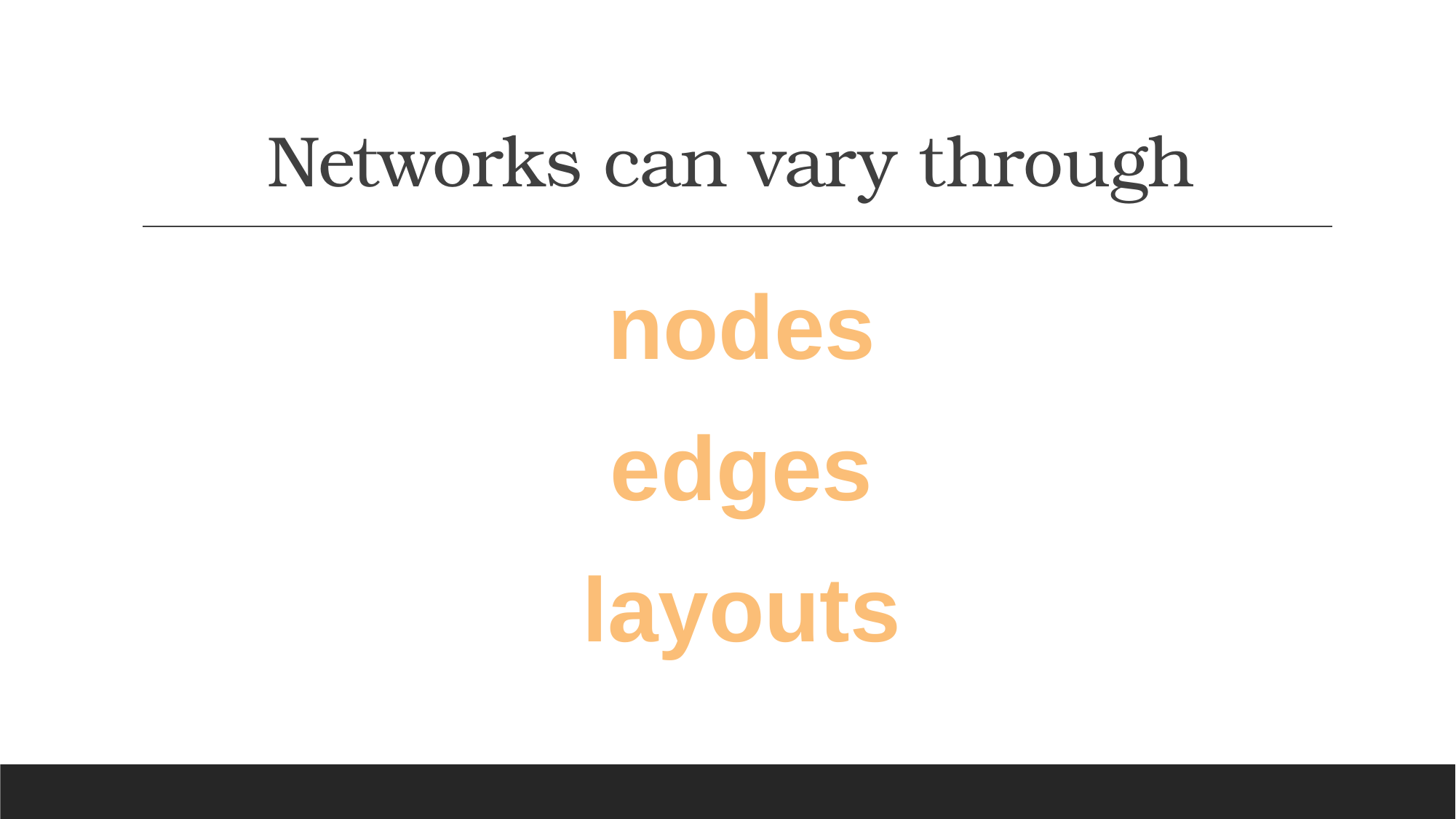

# Networks can vary through
nodes
edges
layouts